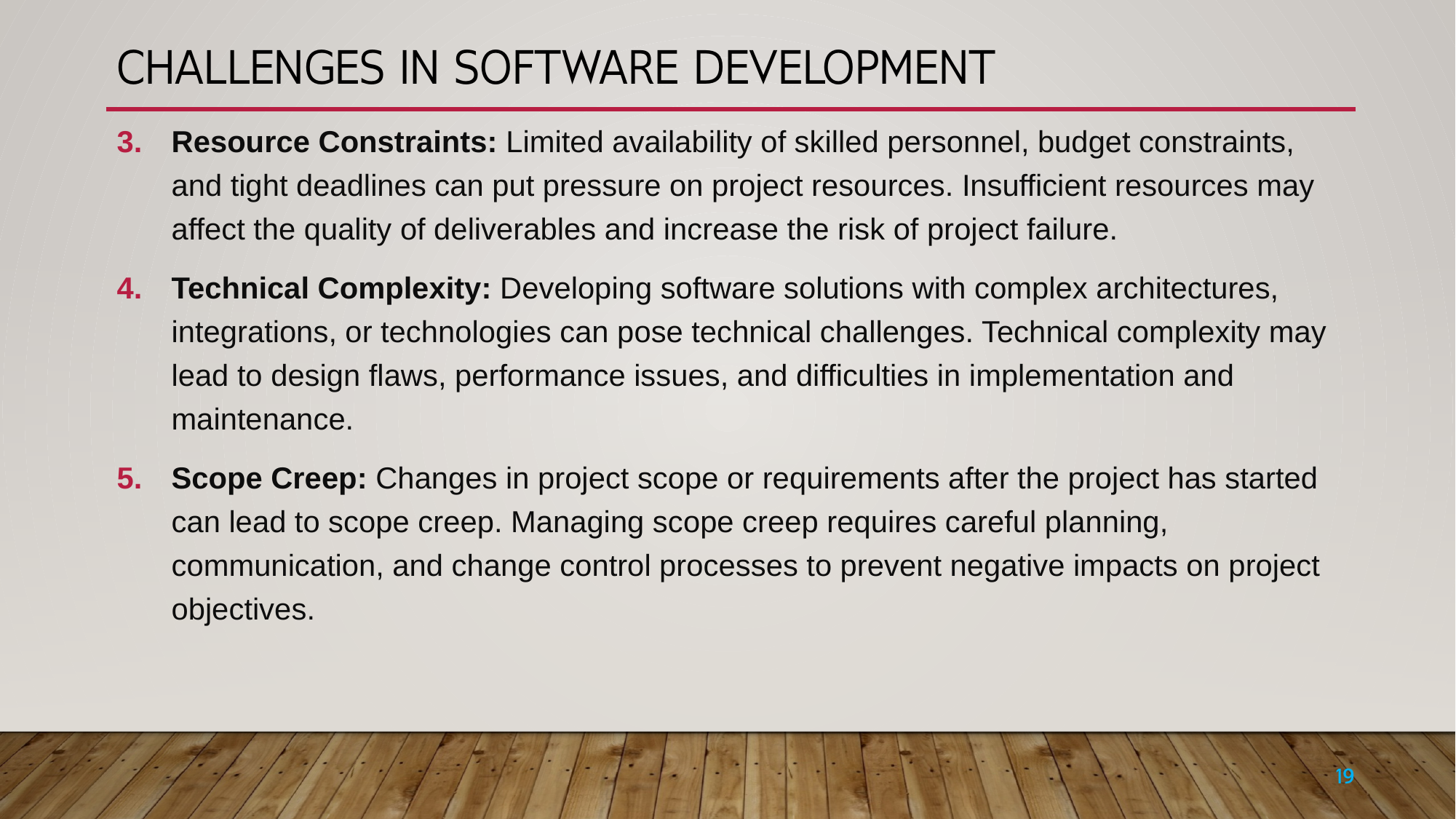

# Challenges in software development
Resource Constraints: Limited availability of skilled personnel, budget constraints, and tight deadlines can put pressure on project resources. Insufficient resources may affect the quality of deliverables and increase the risk of project failure.
Technical Complexity: Developing software solutions with complex architectures, integrations, or technologies can pose technical challenges. Technical complexity may lead to design flaws, performance issues, and difficulties in implementation and maintenance.
Scope Creep: Changes in project scope or requirements after the project has started can lead to scope creep. Managing scope creep requires careful planning, communication, and change control processes to prevent negative impacts on project objectives.
19